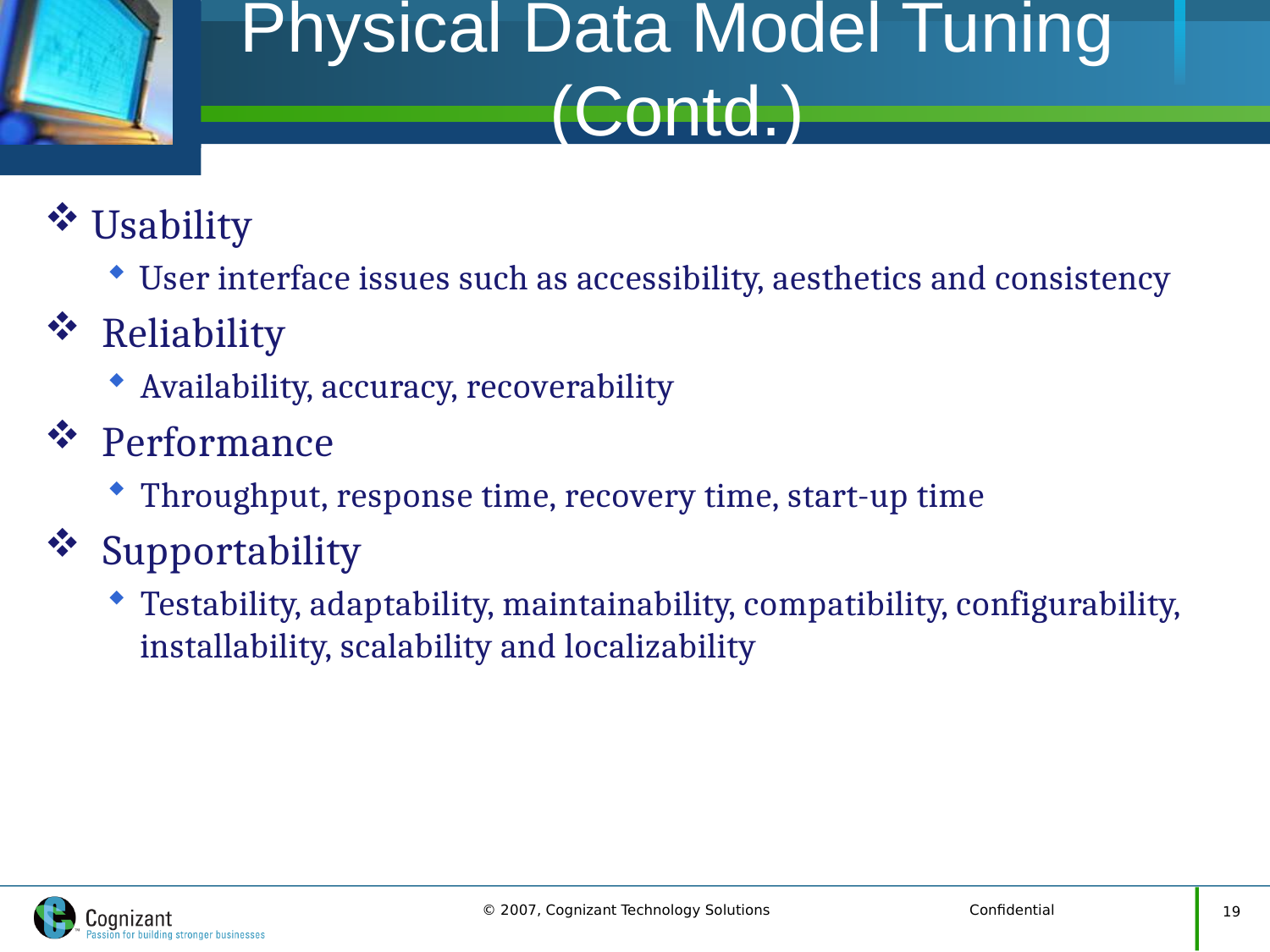

# Physical Data Model Tuning (Contd.)
Usability
User interface issues such as accessibility, aesthetics and consistency
 Reliability
Availability, accuracy, recoverability
 Performance
Throughput, response time, recovery time, start-up time
 Supportability
Testability, adaptability, maintainability, compatibility, configurability,  installability, scalability and localizability
19